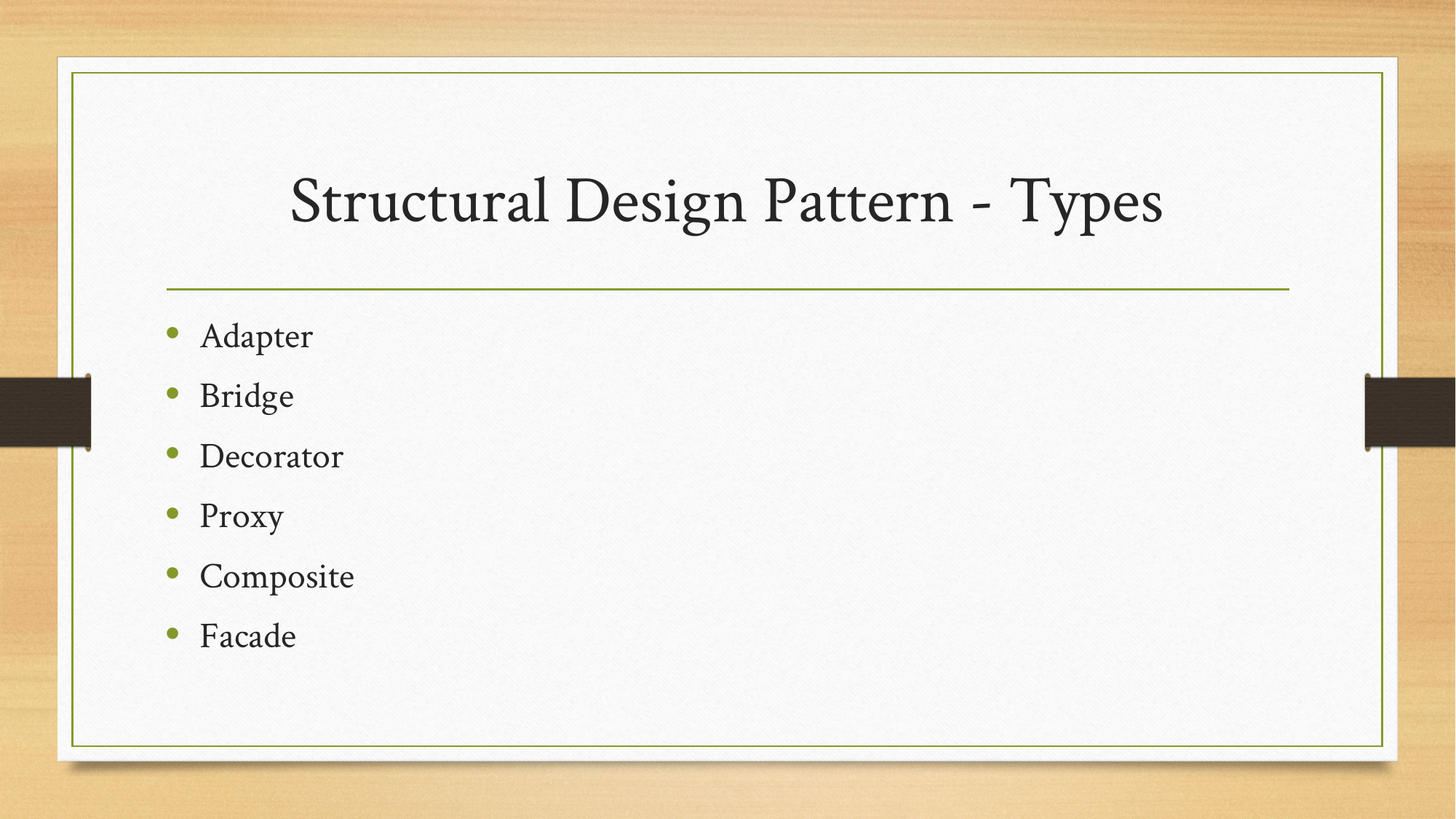

# Structural Design Pattern - Types
Adapter
Bridge
Decorator
Proxy
Composite
Facade